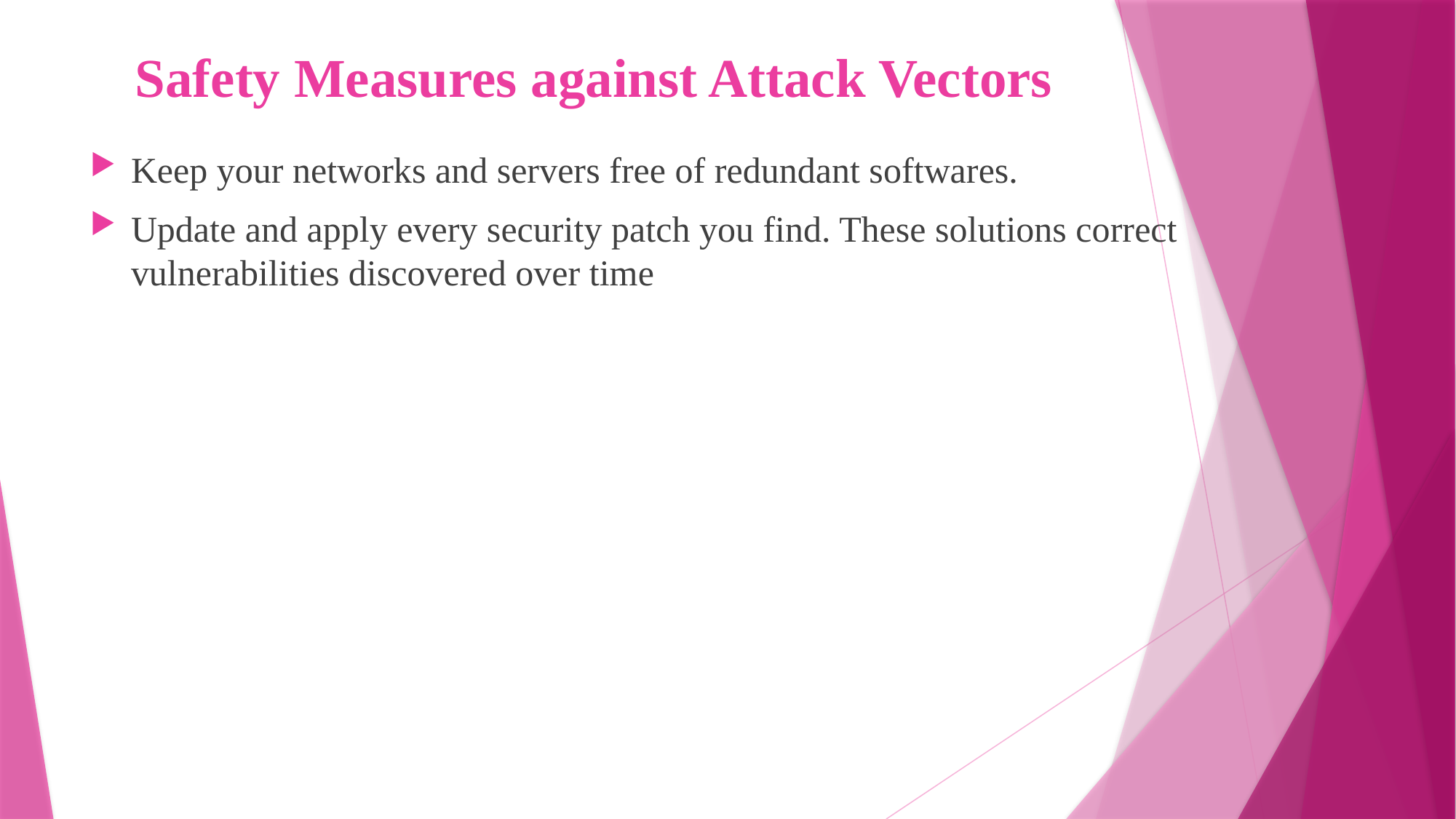

# Safety Measures against Attack Vectors
Keep your networks and servers free of redundant softwares.
Update and apply every security patch you find. These solutions correct vulnerabilities discovered over time